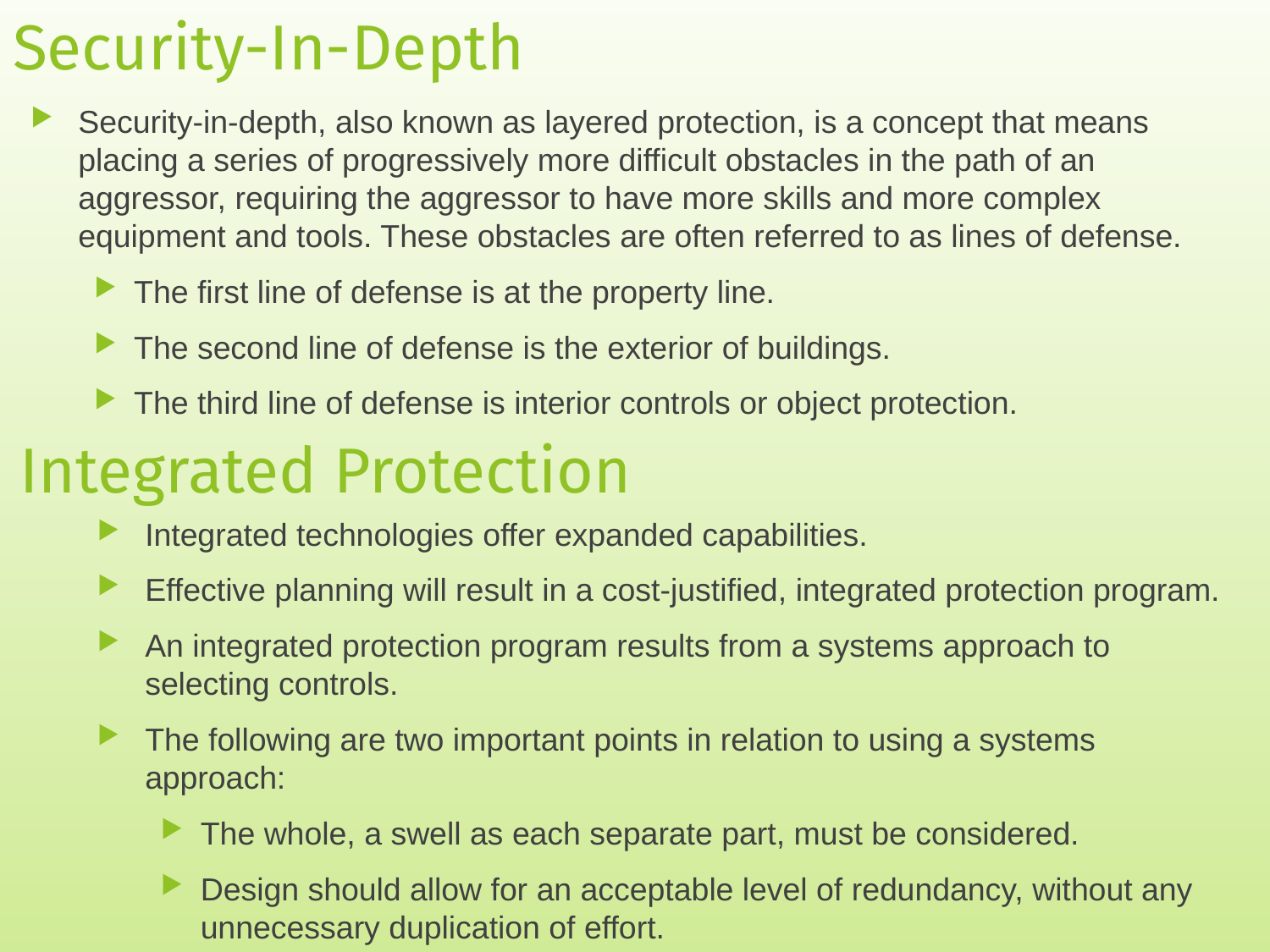

# Security-In-Depth
Security-in-depth, also known as layered protection, is a concept that means placing a series of progressively more difficult obstacles in the path of an aggressor, requiring the aggressor to have more skills and more complex equipment and tools. These obstacles are often referred to as lines of defense.
The first line of defense is at the property line.
The second line of defense is the exterior of buildings.
The third line of defense is interior controls or object protection.
Integrated Protection
Integrated technologies offer expanded capabilities.
Effective planning will result in a cost-justified, integrated protection program.
An integrated protection program results from a systems approach to selecting controls.
The following are two important points in relation to using a systems approach:
The whole, a swell as each separate part, must be considered.
Design should allow for an acceptable level of redundancy, without any unnecessary duplication of effort.

7